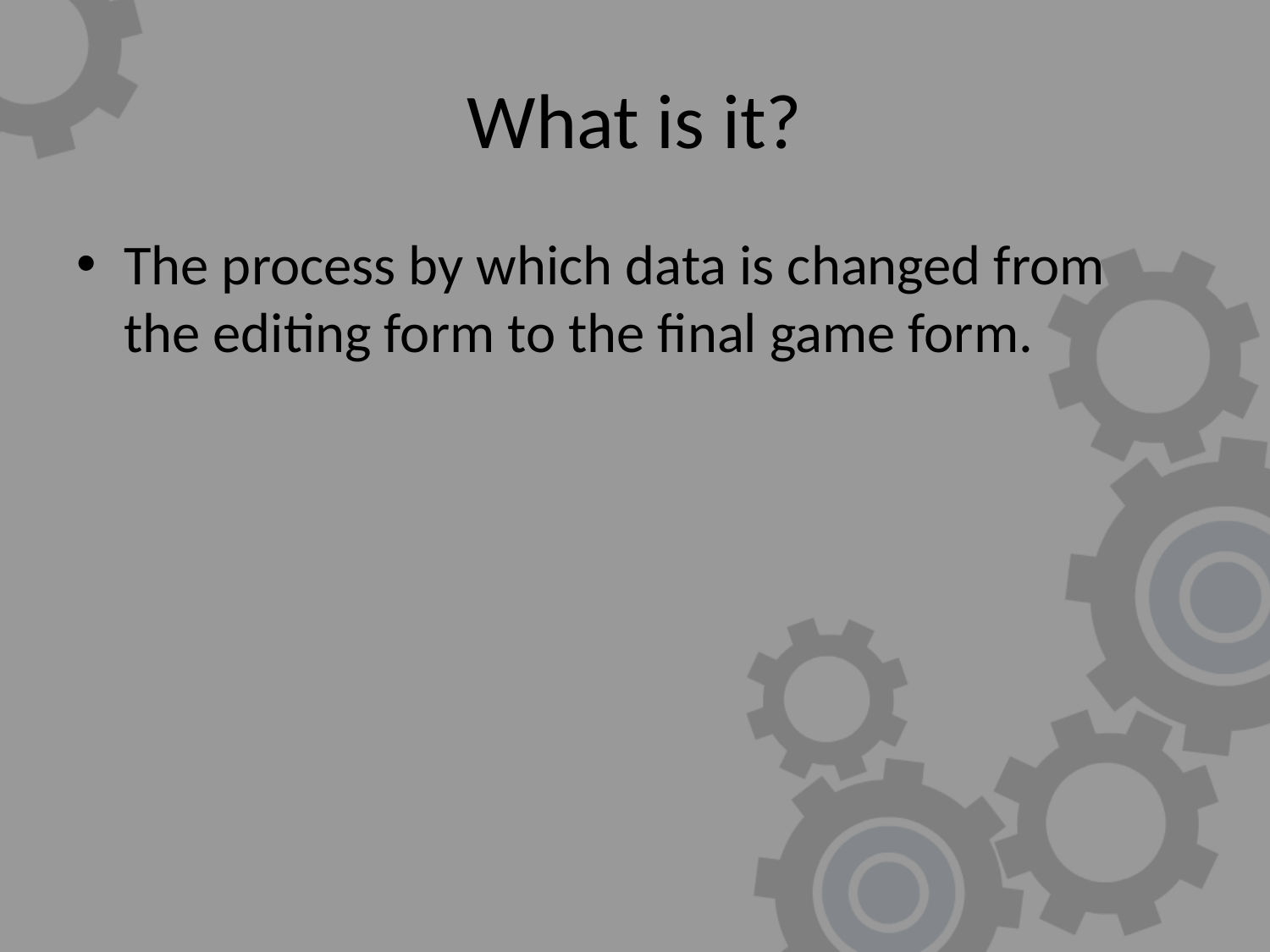

# What is it?
The process by which data is changed from the editing form to the final game form.